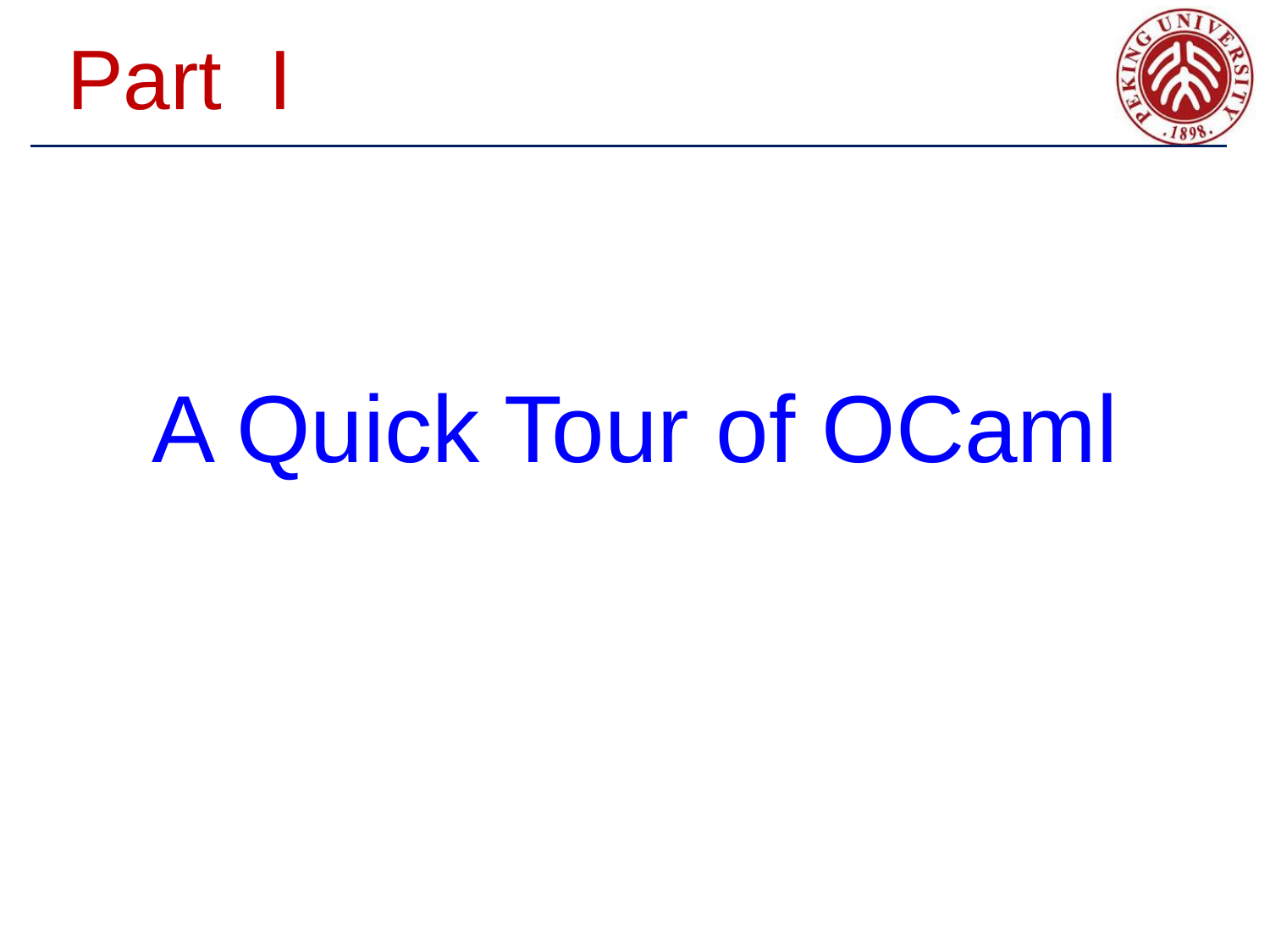

Part  I
# A Quick Tour of OCaml